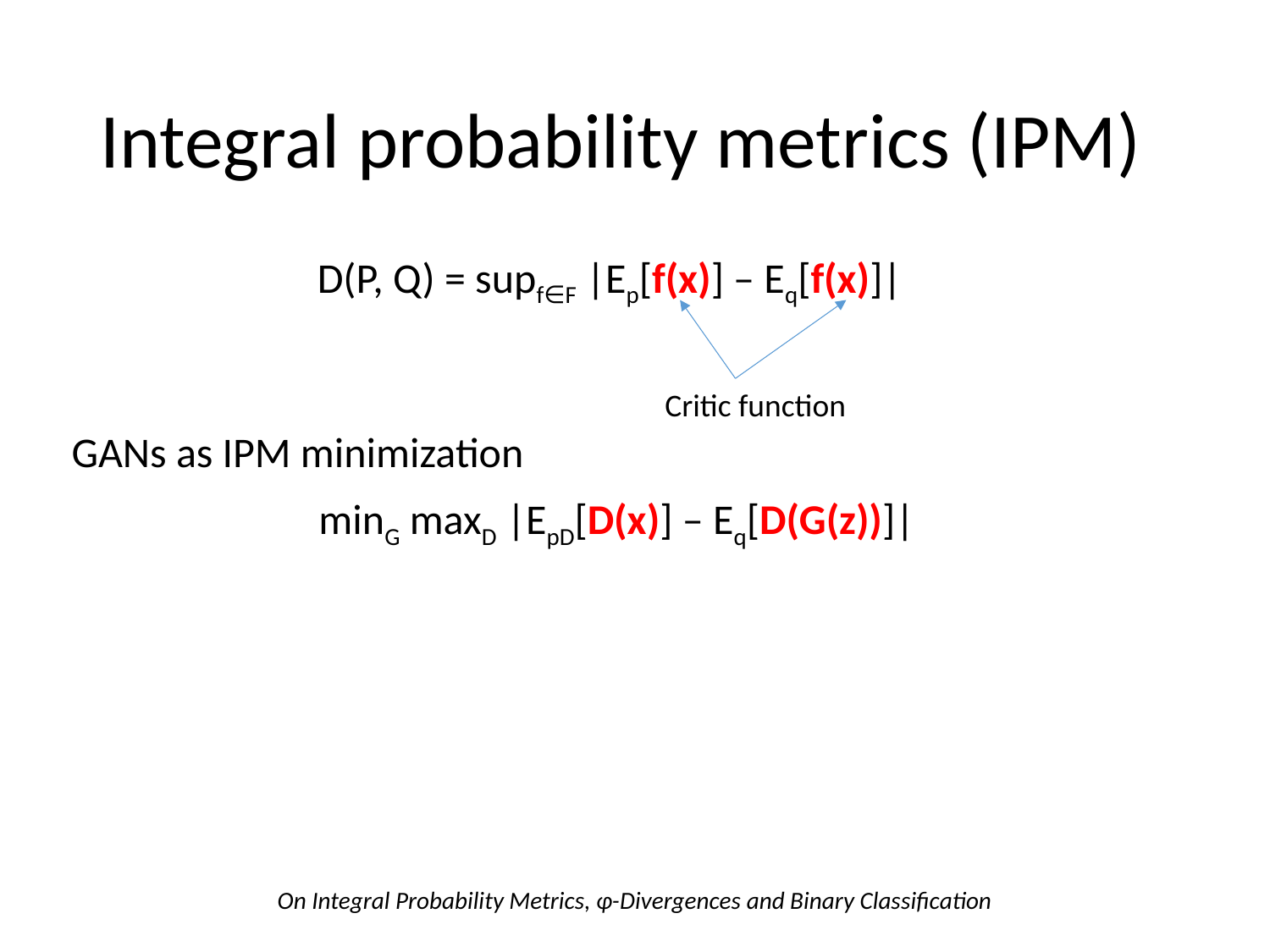

# Integral probability metrics (IPM)
D(P, Q) = supf∈F |Ep[f(x)] – Eq[f(x)]|
Critic function
GANs as IPM minimization
minG maxD |EpD[D(x)] – Eq[D(G(z))]|
On Integral Probability Metrics, φ-Divergences and Binary Classification